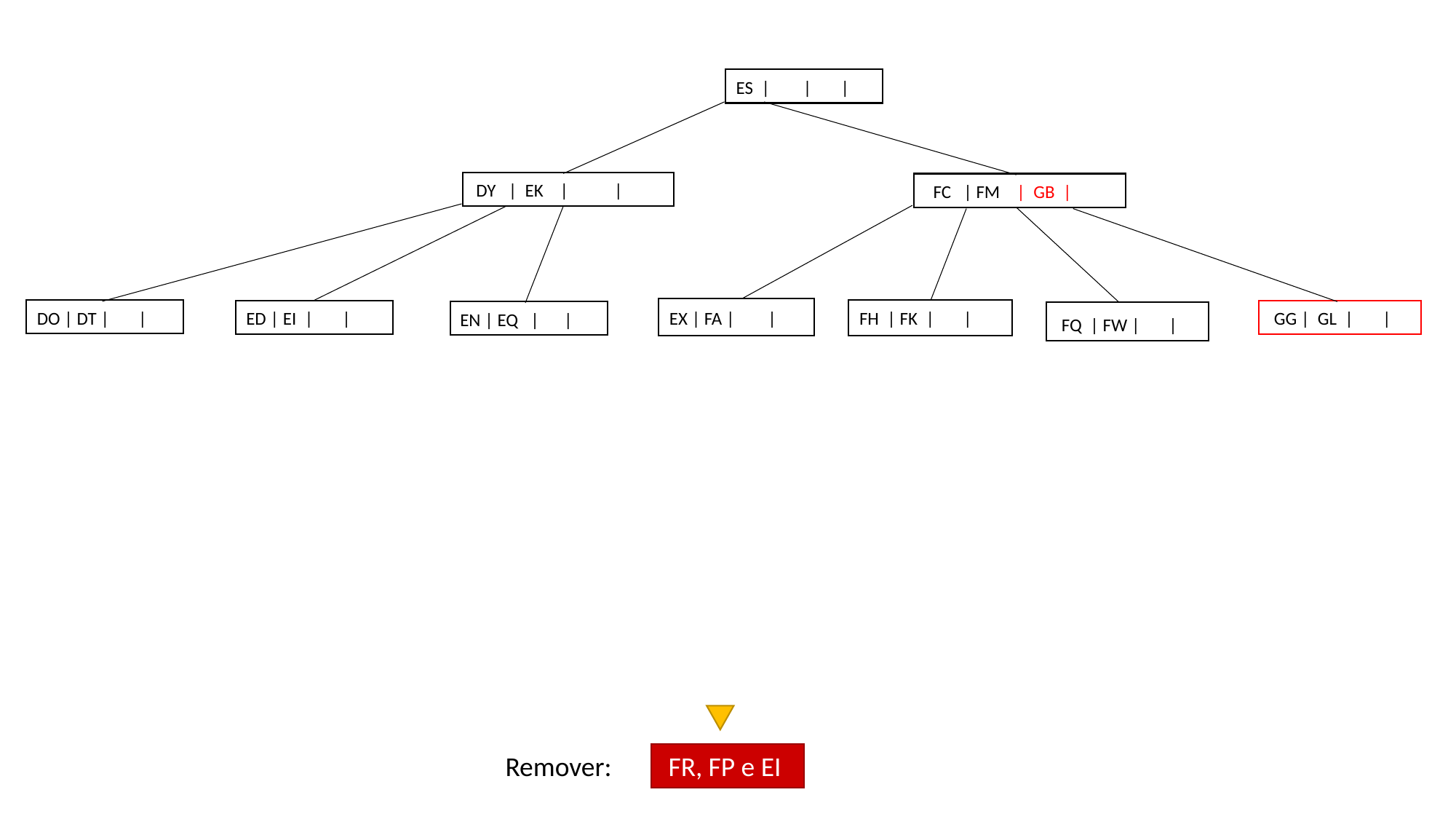

ES  |        |       |

 DY   |  EK    |           |

  FC   | FM    |  GB  |

EX | FA |        |

DO | DT |       |

ED | EI  |       |

FH  | FK  |       |

 GG |  GL  |       |

EN | EQ   |      |
 FQ  | FW |       |

Remover:
 FR, FP e EI